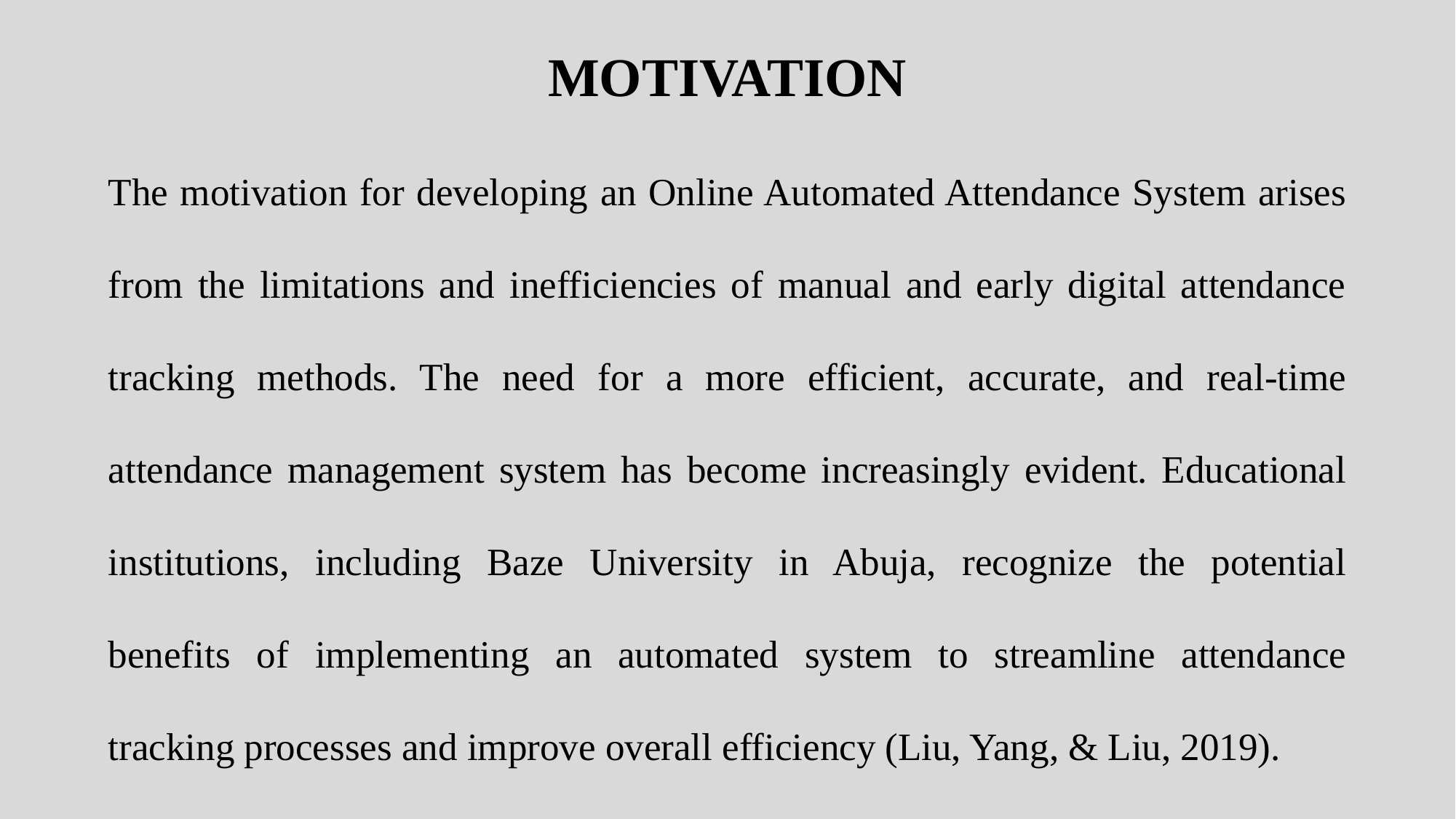

MOTIVATION
The motivation for developing an Online Automated Attendance System arises from the limitations and inefficiencies of manual and early digital attendance tracking methods. The need for a more efficient, accurate, and real-time attendance management system has become increasingly evident. Educational institutions, including Baze University in Abuja, recognize the potential benefits of implementing an automated system to streamline attendance tracking processes and improve overall efficiency (Liu, Yang, & Liu, 2019).